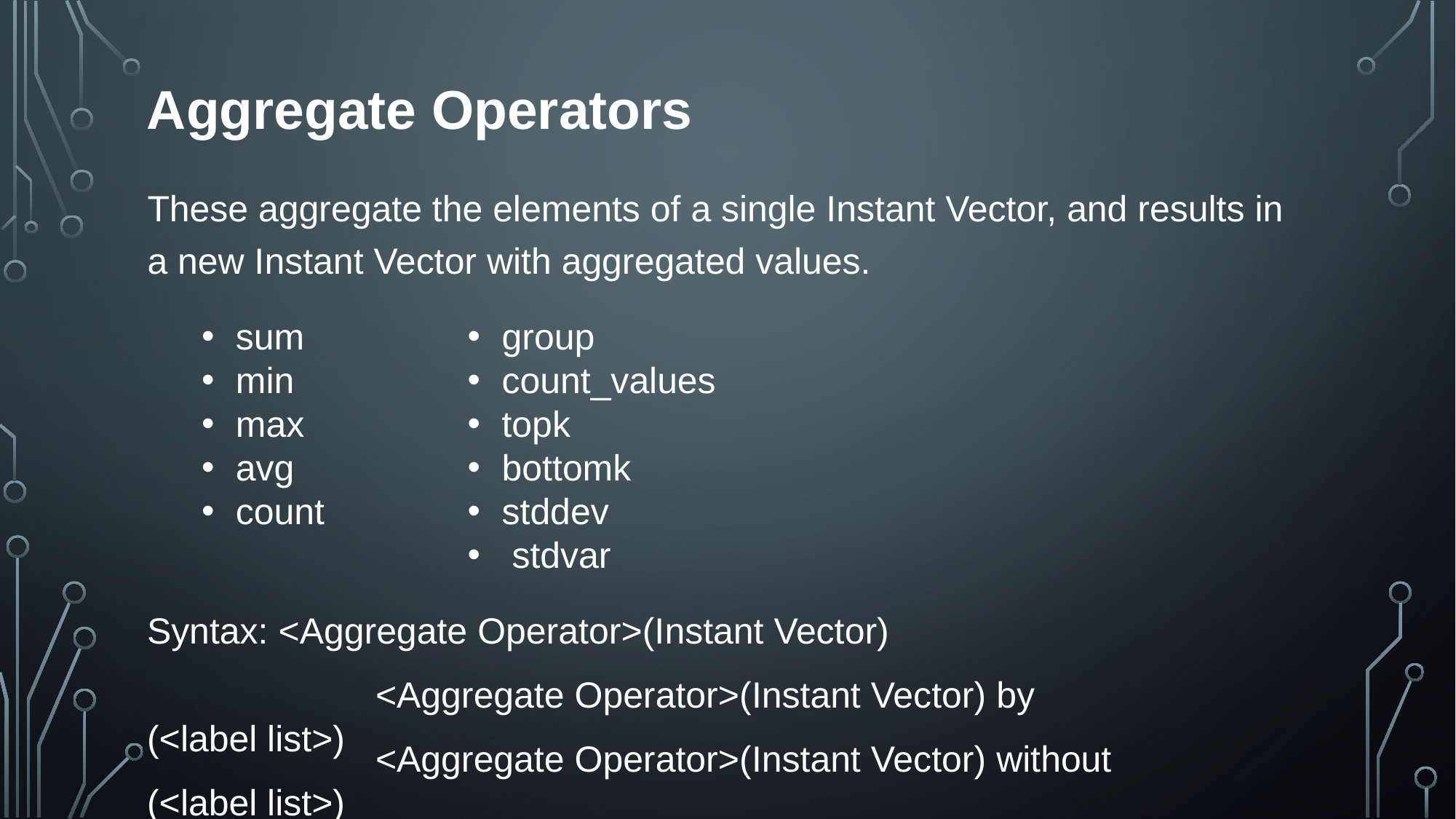

Aggregate Operators
These aggregate the elements of a single Instant Vector, and results in a new Instant Vector with aggregated values.
sum
min
max
avg
count
group
count_values
topk
bottomk
stddev
 stdvar
Syntax: <Aggregate Operator>(Instant Vector)
 		 <Aggregate Operator>(Instant Vector) by (<label list>)
 		 <Aggregate Operator>(Instant Vector) without (<label list>)